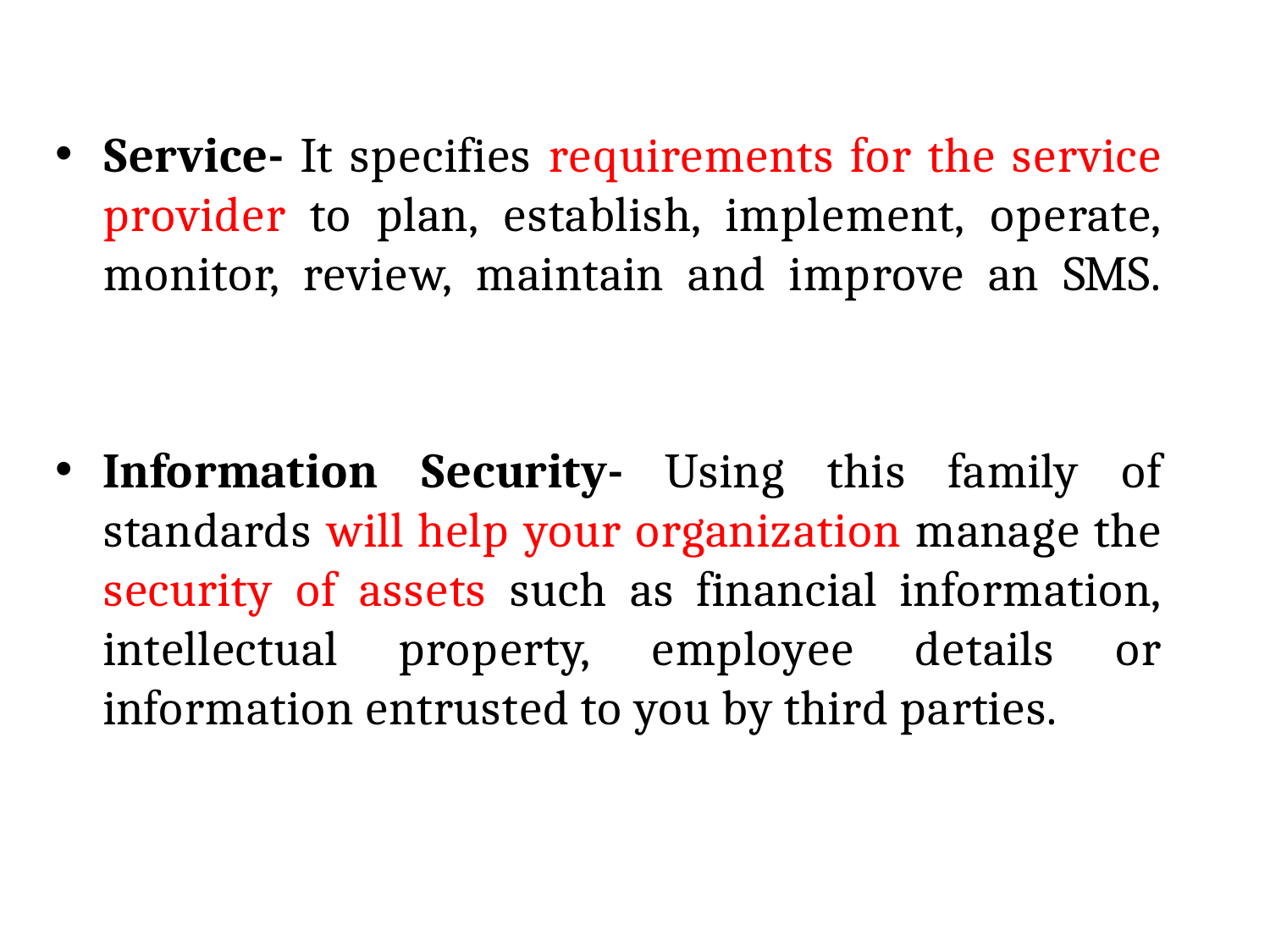

Service- It specifies requirements for the service provider to plan, establish, implement, operate, monitor, review, maintain and improve an SMS.

Information Security- Using this family of standards will help your organization manage the security of assets such as financial information, intellectual property, employee details or information entrusted to you by third parties.